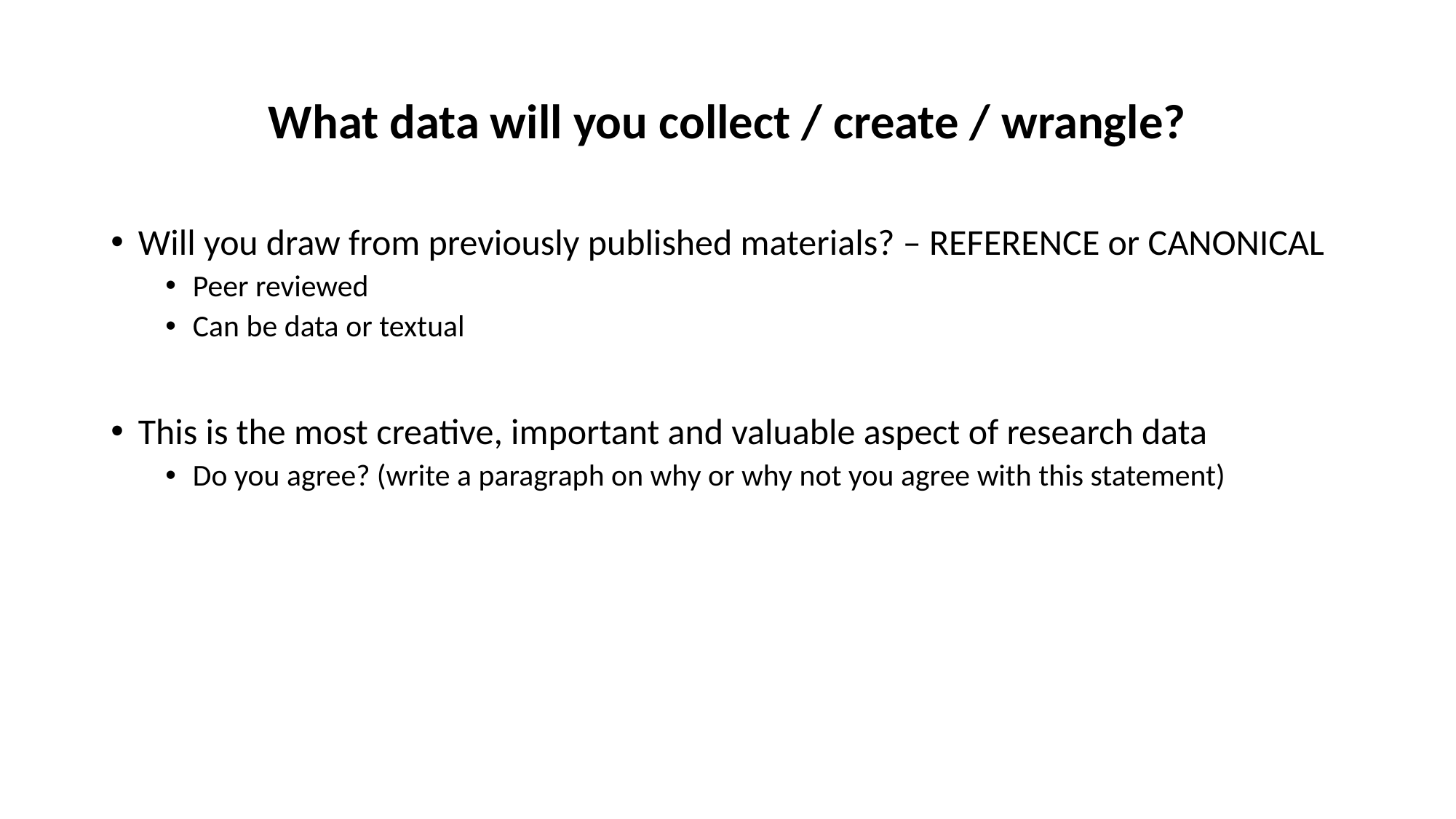

# What data will you collect / create / wrangle?
Will you draw from previously published materials? – REFERENCE or CANONICAL
Peer reviewed
Can be data or textual

This is the most creative, important and valuable aspect of research data
Do you agree? (write a paragraph on why or why not you agree with this statement)